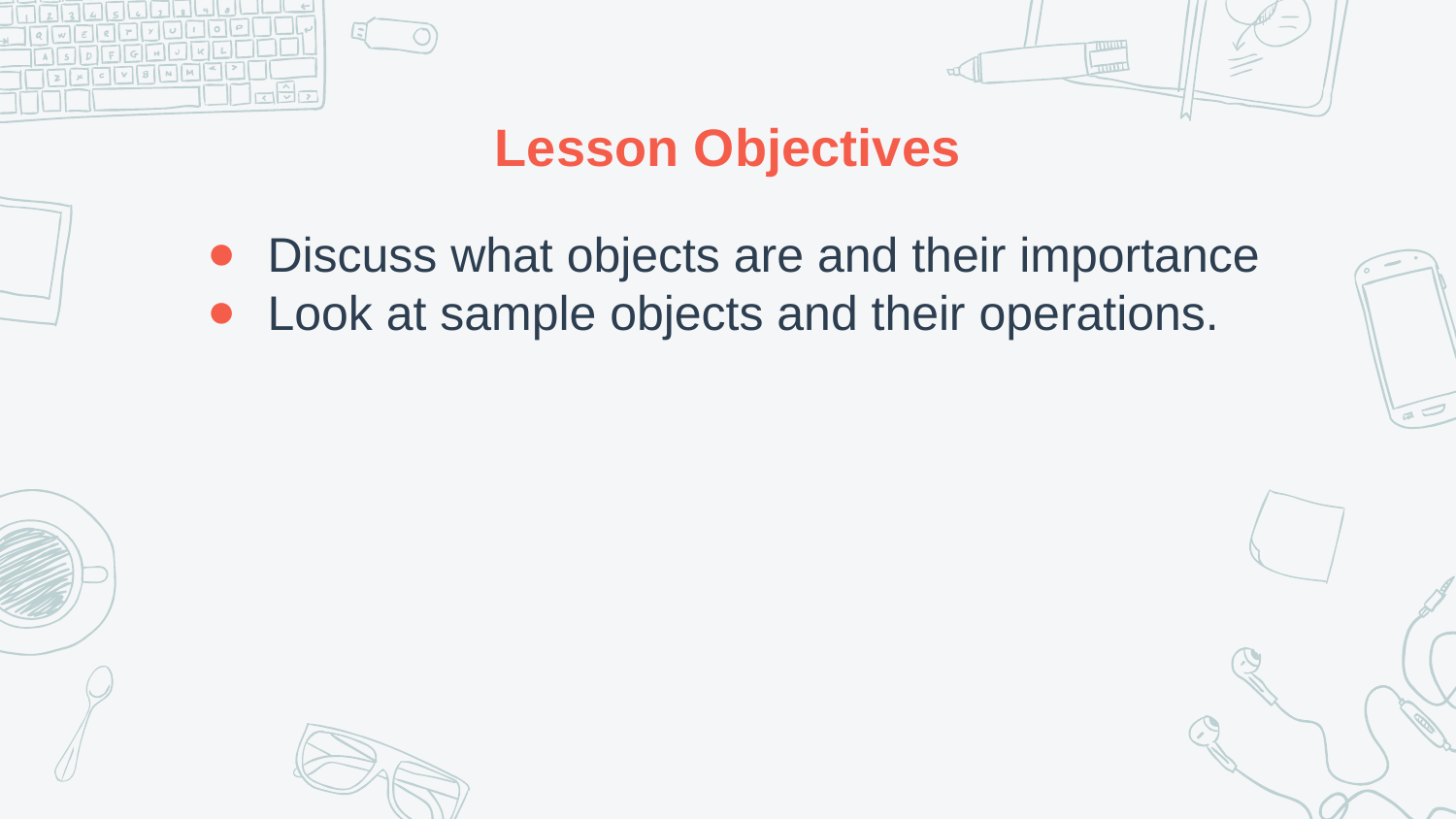

# Lesson Objectives
Discuss what objects are and their importance
Look at sample objects and their operations.